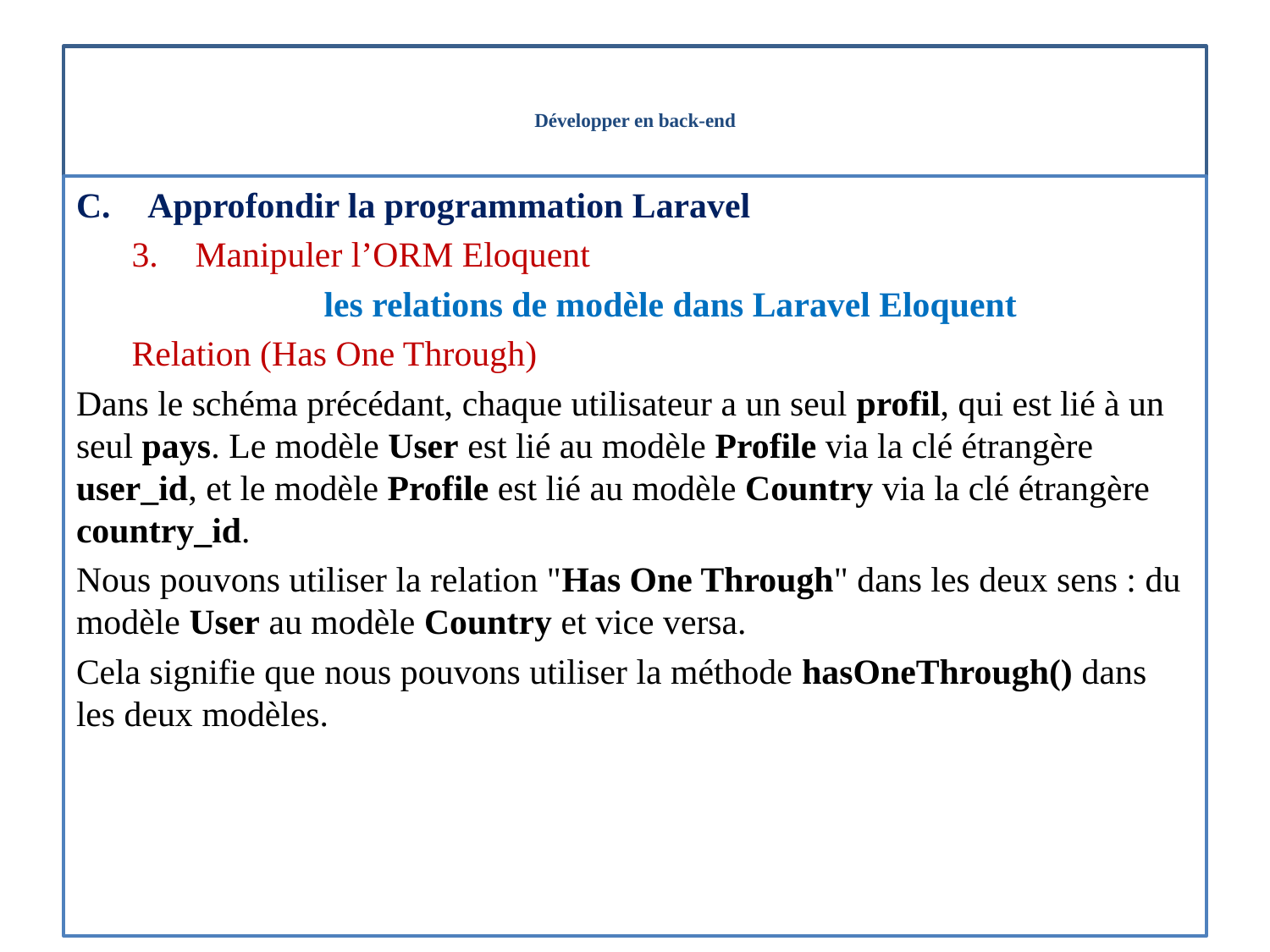

# Développer en back-end
Approfondir la programmation Laravel
Manipuler l’ORM Eloquent
les relations de modèle dans Laravel Eloquent
Relation (Has One Through)
Dans le schéma précédant, chaque utilisateur a un seul profil, qui est lié à un seul pays. Le modèle User est lié au modèle Profile via la clé étrangère user_id, et le modèle Profile est lié au modèle Country via la clé étrangère country_id.
Nous pouvons utiliser la relation "Has One Through" dans les deux sens : du modèle User au modèle Country et vice versa.
Cela signifie que nous pouvons utiliser la méthode hasOneThrough() dans les deux modèles.